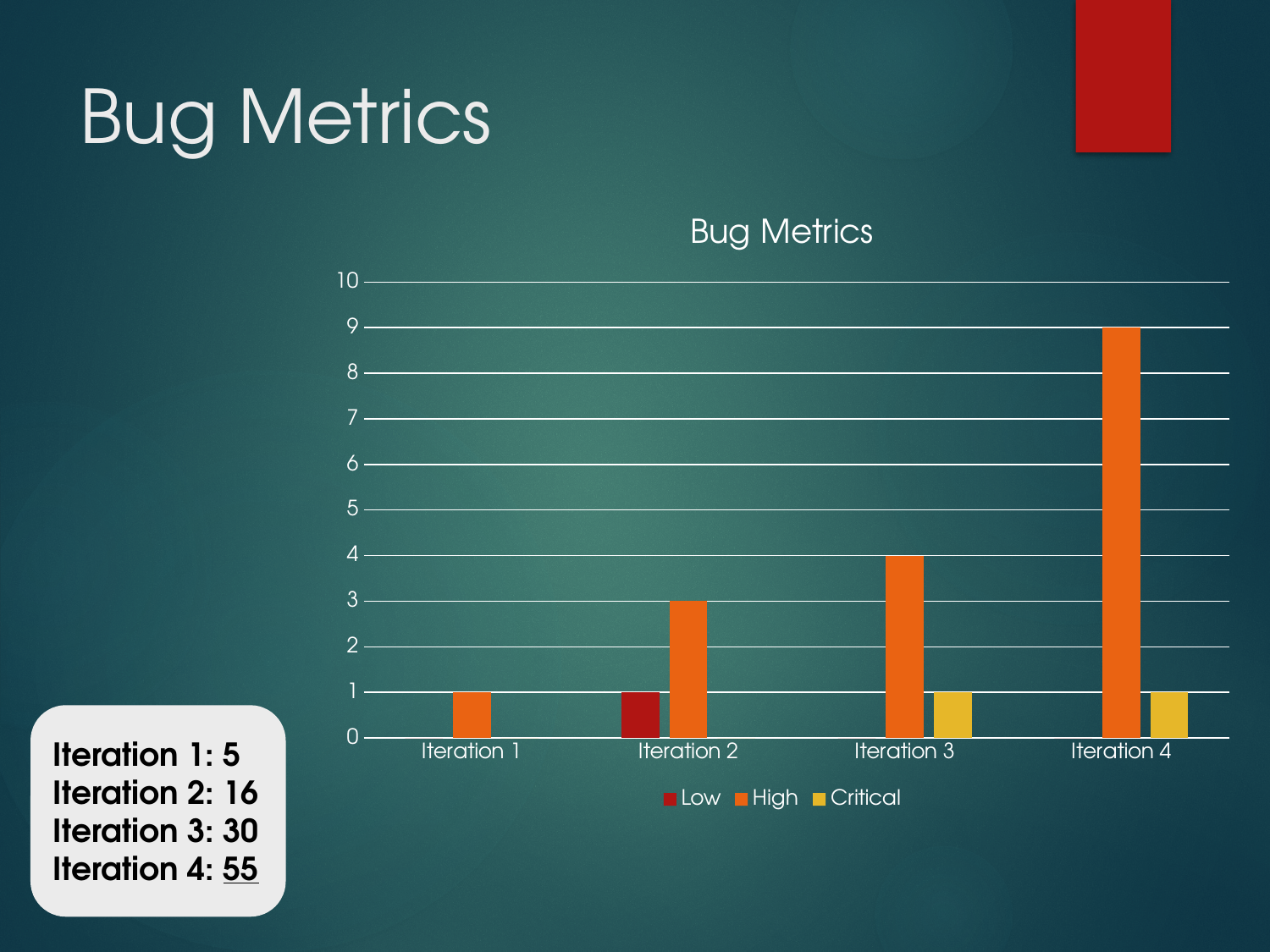

# Bug Metrics

### Chart: Bug Metrics

| Category | Low | High | Critical |
|---|---|---|---|
| Iteration 1 | 0.0 | 1.0 | 0.0 |
| Iteration 2 | 1.0 | 3.0 | 0.0 |
| Iteration 3 | 0.0 | 4.0 | 1.0 |
| Iteration 4 | 0.0 | 9.0 | 1.0 |
Iteration 1: 5
Iteration 2: 16
Iteration 3: 30
Iteration 4: 55